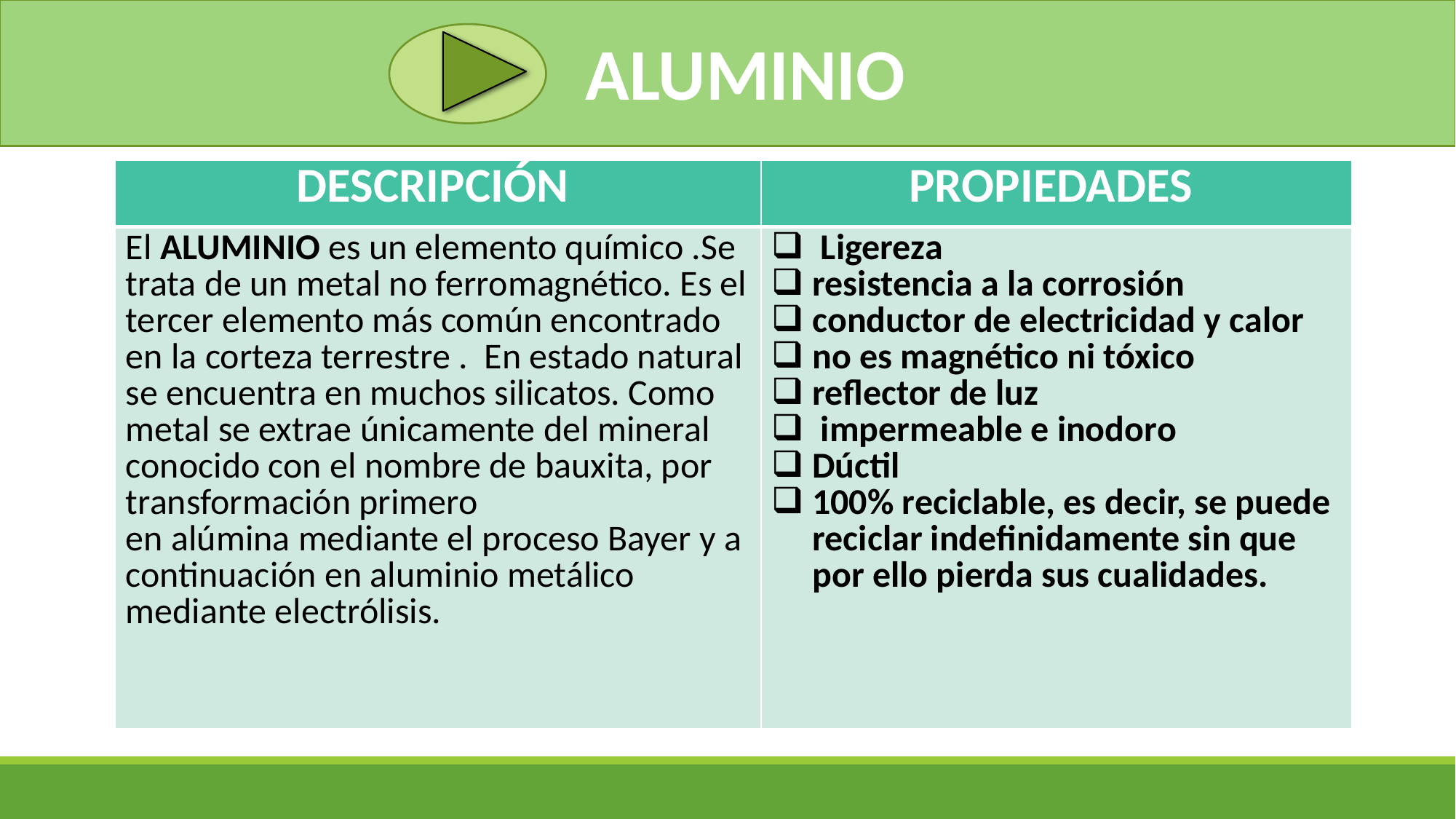

ALUMINIO

# Aluminio
| DESCRIPCIÓN | PROPIEDADES |
| --- | --- |
| El ALUMINIO es un elemento químico .Se trata de un metal no ferromagnético. Es el tercer elemento más común encontrado en la corteza terrestre .  En estado natural se encuentra en muchos silicatos. Como metal se extrae únicamente del mineral conocido con el nombre de bauxita, por transformación primero en alúmina mediante el proceso Bayer y a continuación en aluminio metálico mediante electrólisis. | Ligereza resistencia a la corrosión conductor de electricidad y calor no es magnético ni tóxico reflector de luz impermeable e inodoro Dúctil 100% reciclable, es decir, se puede reciclar indefinidamente sin que por ello pierda sus cualidades. |